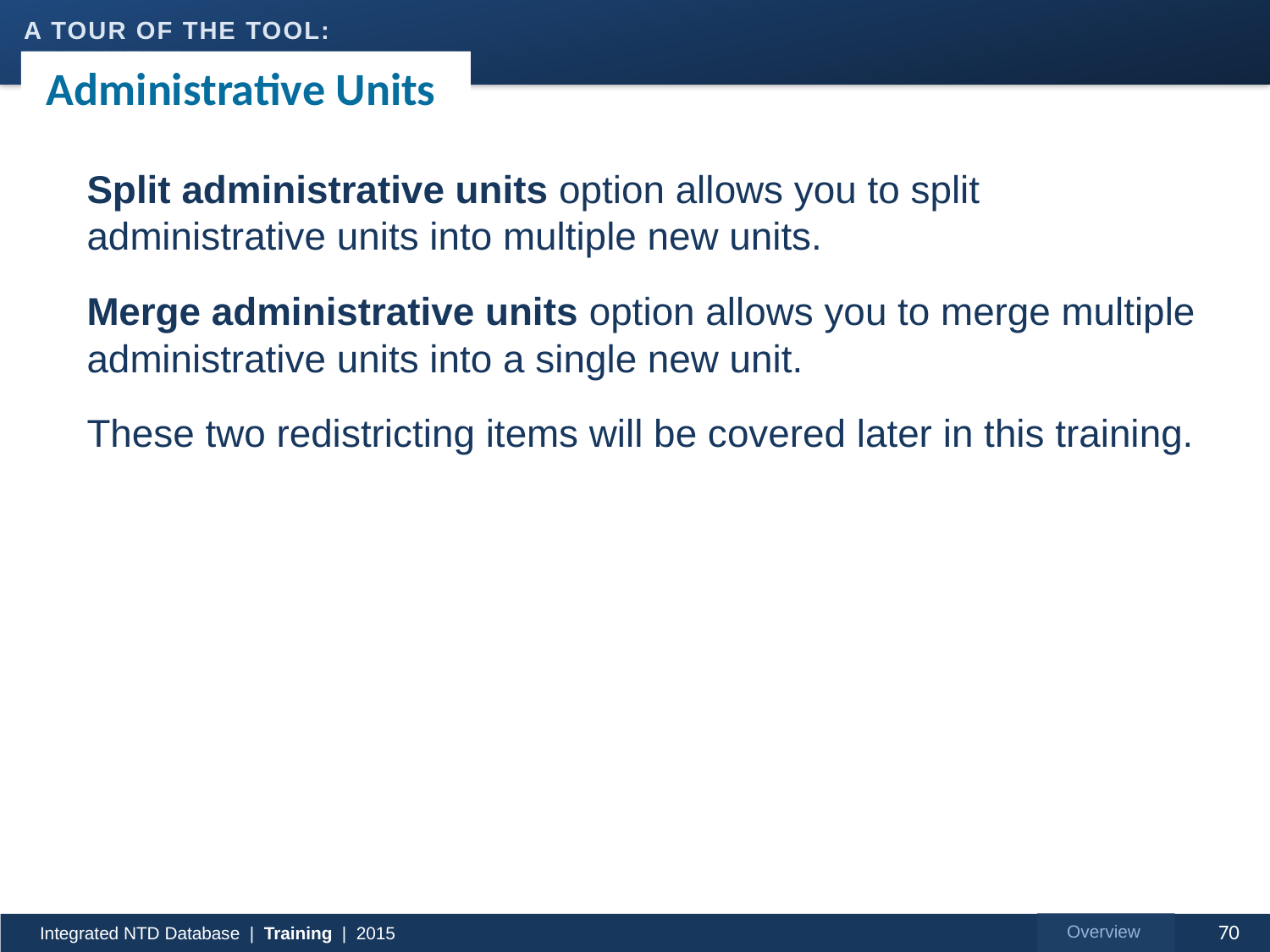

a tour of the tool: main menu
# Administrative Units
Split administrative units option allows you to split administrative units into multiple new units.
Merge administrative units option allows you to merge multiple administrative units into a single new unit.
These two redistricting items will be covered later in this training.